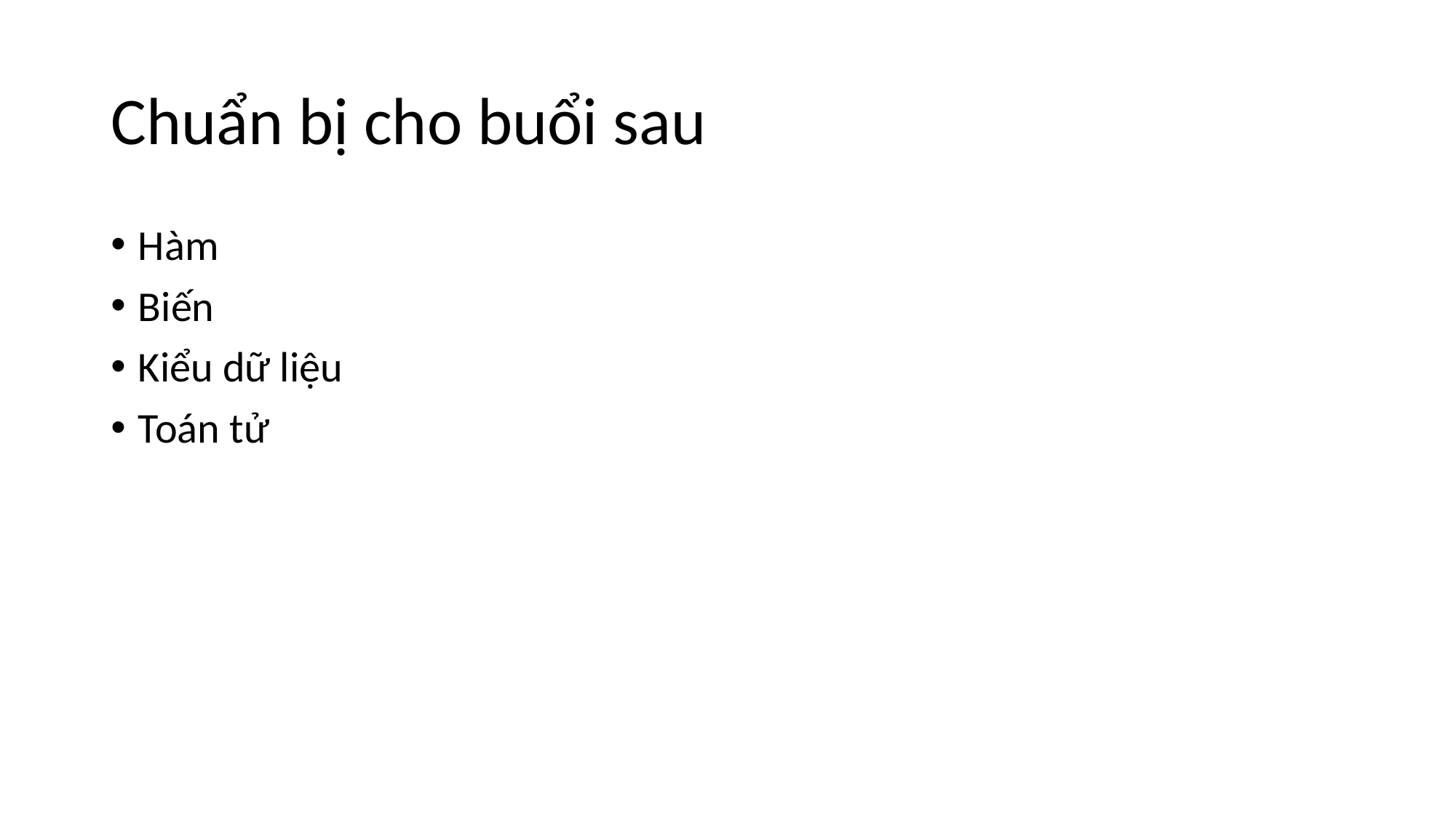

# Chuẩn bị cho buổi sau
Hàm
Biến
Kiểu dữ liệu
Toán tử